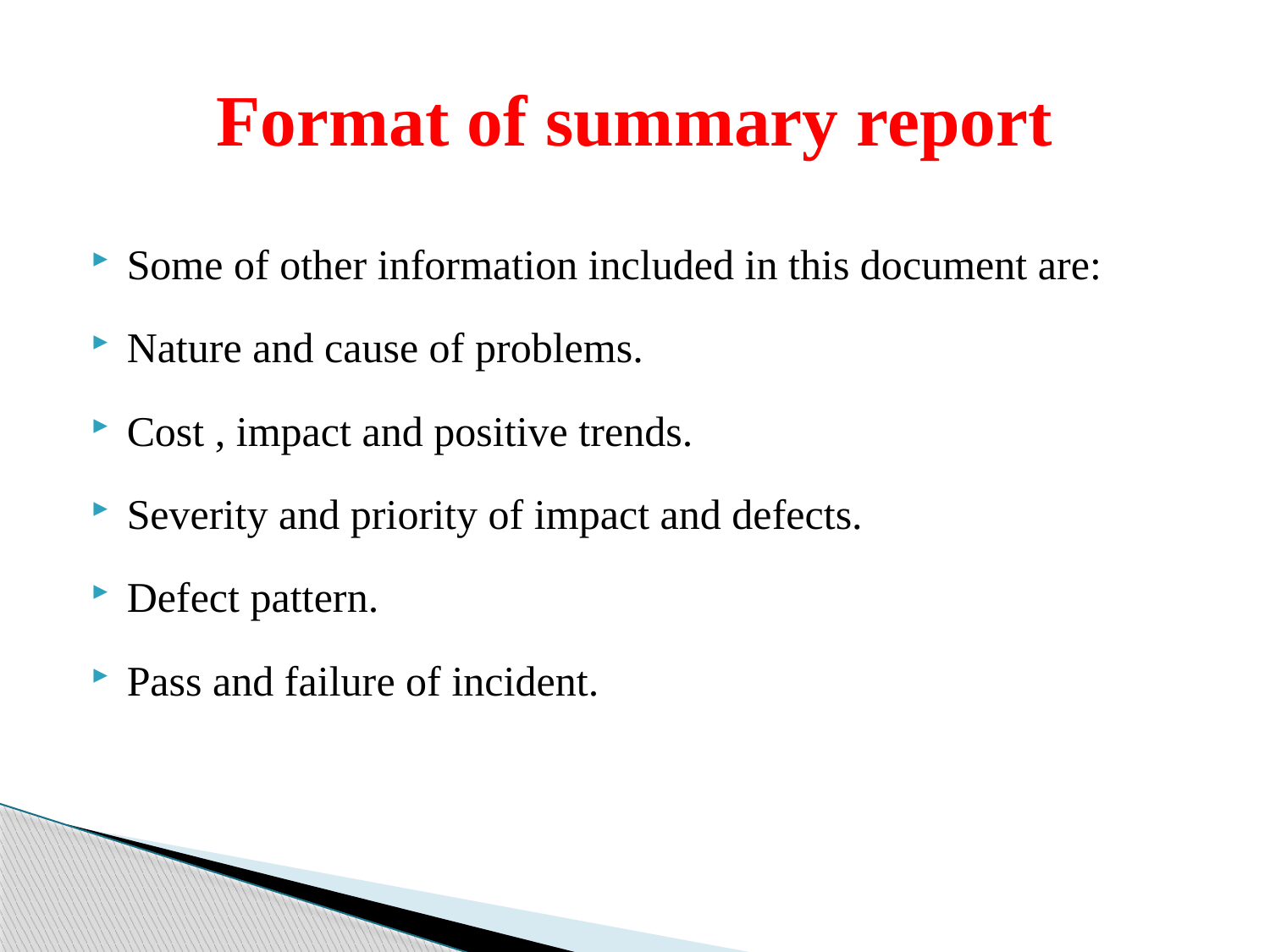

# Format of summary report
Some of other information included in this document are:
Nature and cause of problems.
Cost , impact and positive trends.
Severity and priority of impact and defects.
Defect pattern.
Pass and failure of incident.